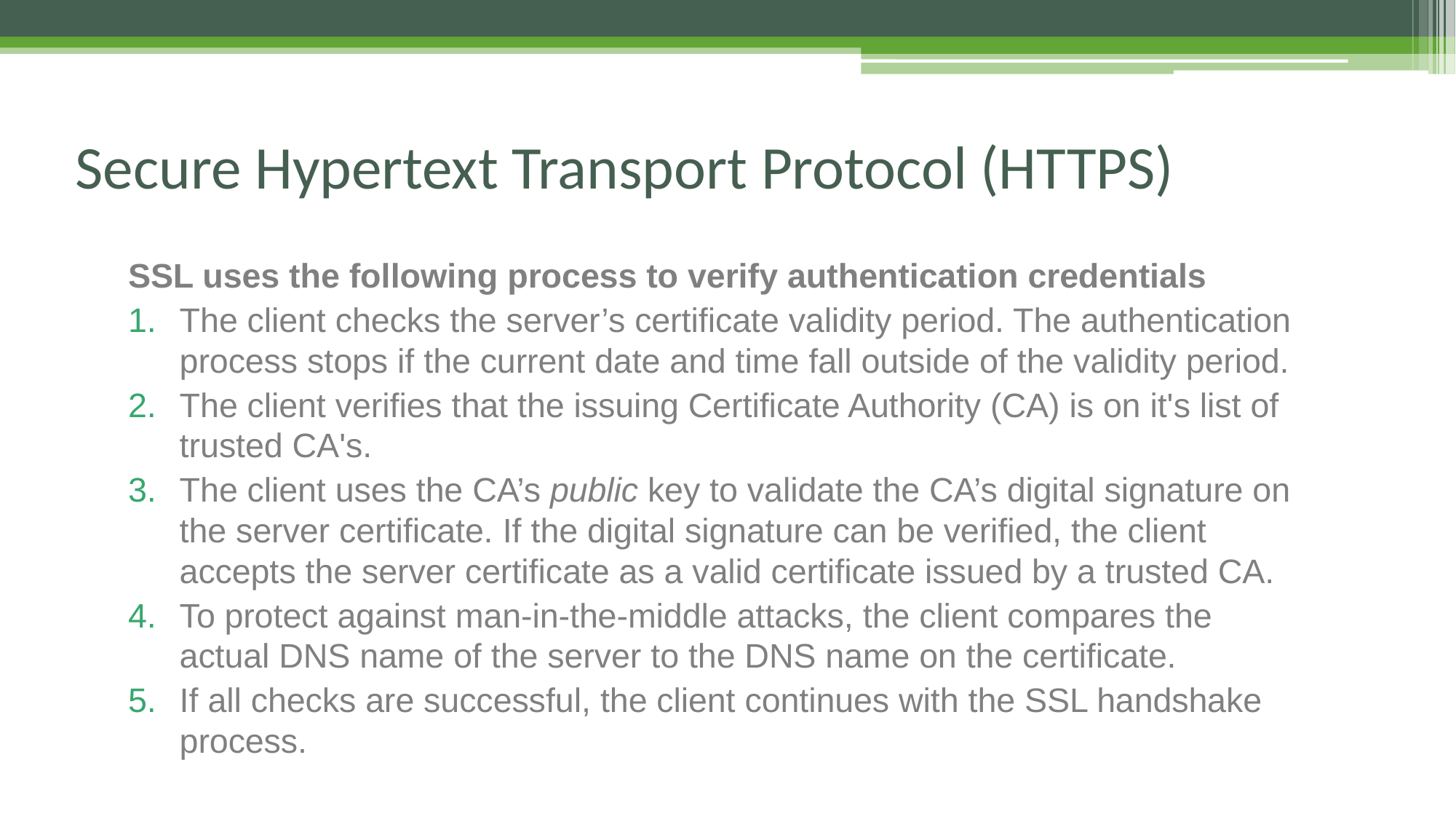

# Secure Hypertext Transport Protocol (HTTPS)
SSL uses the following process to verify authentication credentials
The client checks the server’s certificate validity period. The authentication process stops if the current date and time fall outside of the validity period.
The client verifies that the issuing Certificate Authority (CA) is on it's list of trusted CA's.
The client uses the CA’s public key to validate the CA’s digital signature on the server certificate. If the digital signature can be verified, the client accepts the server certificate as a valid certificate issued by a trusted CA.
To protect against man-in-the-middle attacks, the client compares the actual DNS name of the server to the DNS name on the certificate.
If all checks are successful, the client continues with the SSL handshake process.